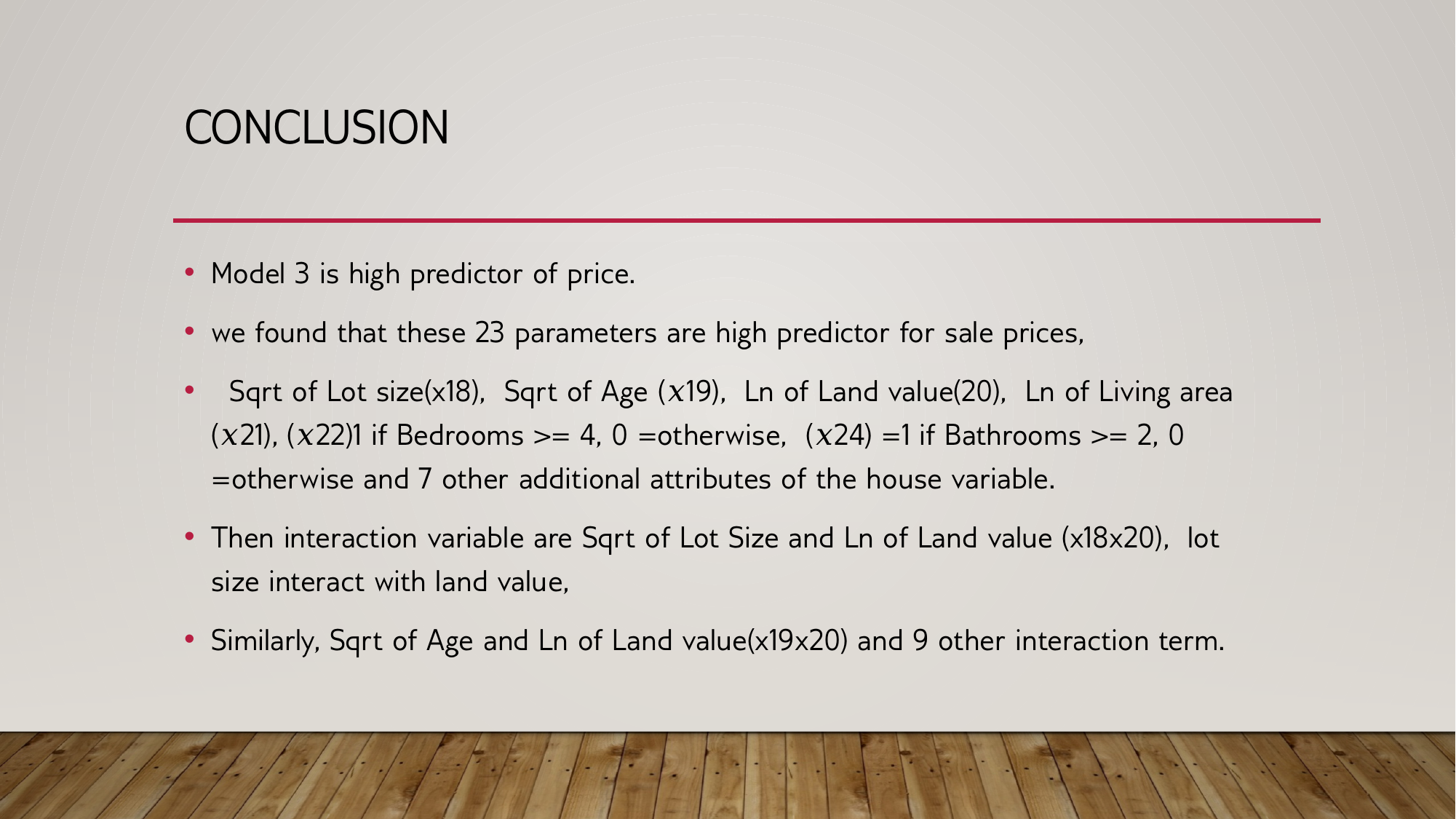

# Conclusion
Model 3 is high predictor of price.
we found that these 23 parameters are high predictor for sale prices,
  Sqrt of Lot size(x18),  Sqrt of Age (𝑥19),  Ln of Land value(20),  Ln of Living area (𝑥21), (𝑥22)1 if Bedrooms >= 4, 0 =otherwise,  (𝑥24) =1 if Bathrooms >= 2, 0 =otherwise and 7 other additional attributes of the house variable.
Then interaction variable are Sqrt of Lot Size and Ln of Land value (x18x20),  lot size interact with land value,
Similarly, Sqrt of Age and Ln of Land value(x19x20) and 9 other interaction term.